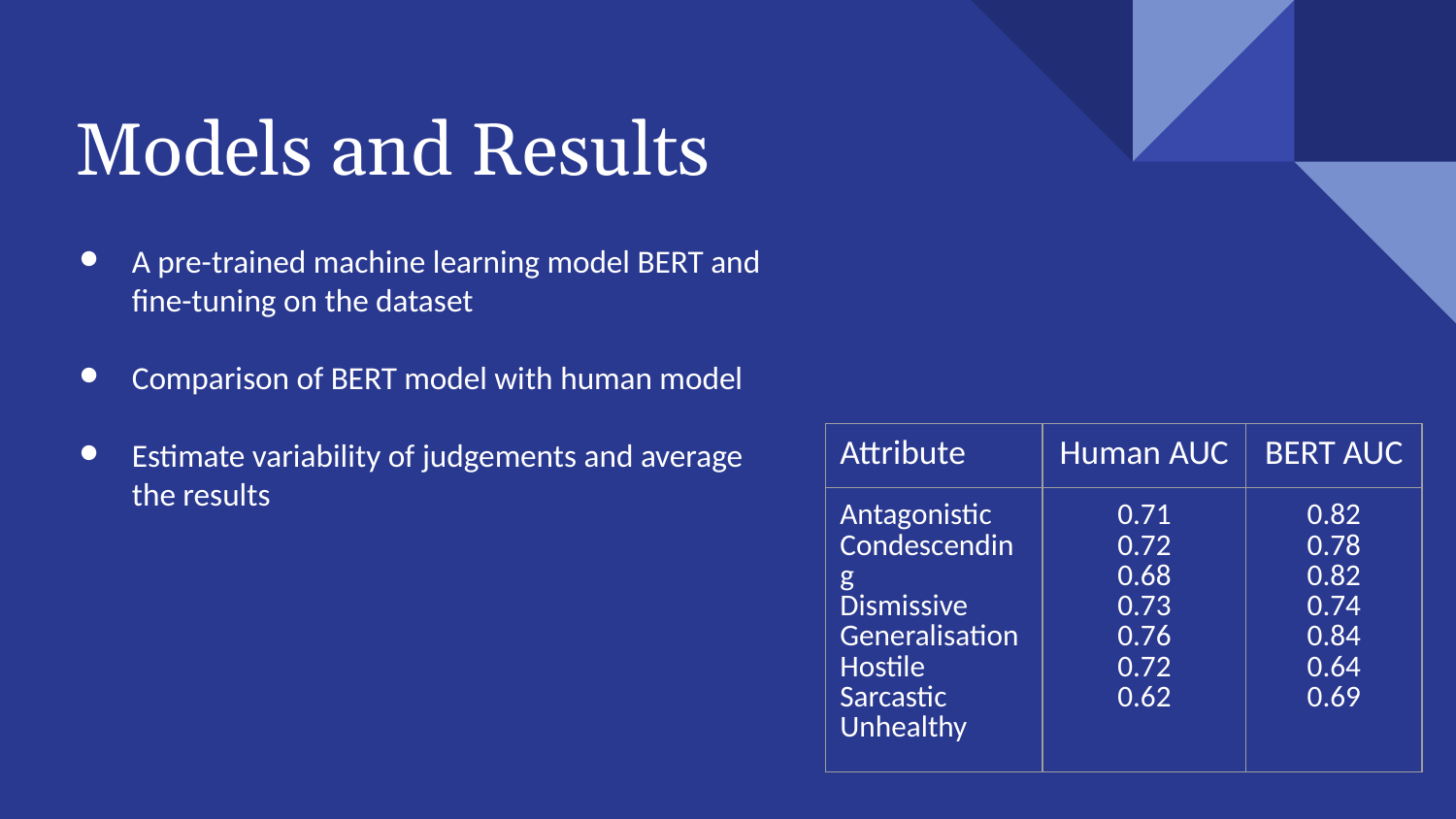

Models and Results
A pre-trained machine learning model BERT and fine-tuning on the dataset

Comparison of BERT model with human model

Estimate variability of judgements and average the results

| Attribute | Human AUC | BERT AUC |
| --- | --- | --- |
| Antagonistic Condescending Dismissive Generalisation Hostile Sarcastic Unhealthy | 0.71 0.72 0.68 0.73 0.76 0.72 0.62 | 0.82 0.78 0.82 0.74 0.84 0.64 0.69 |